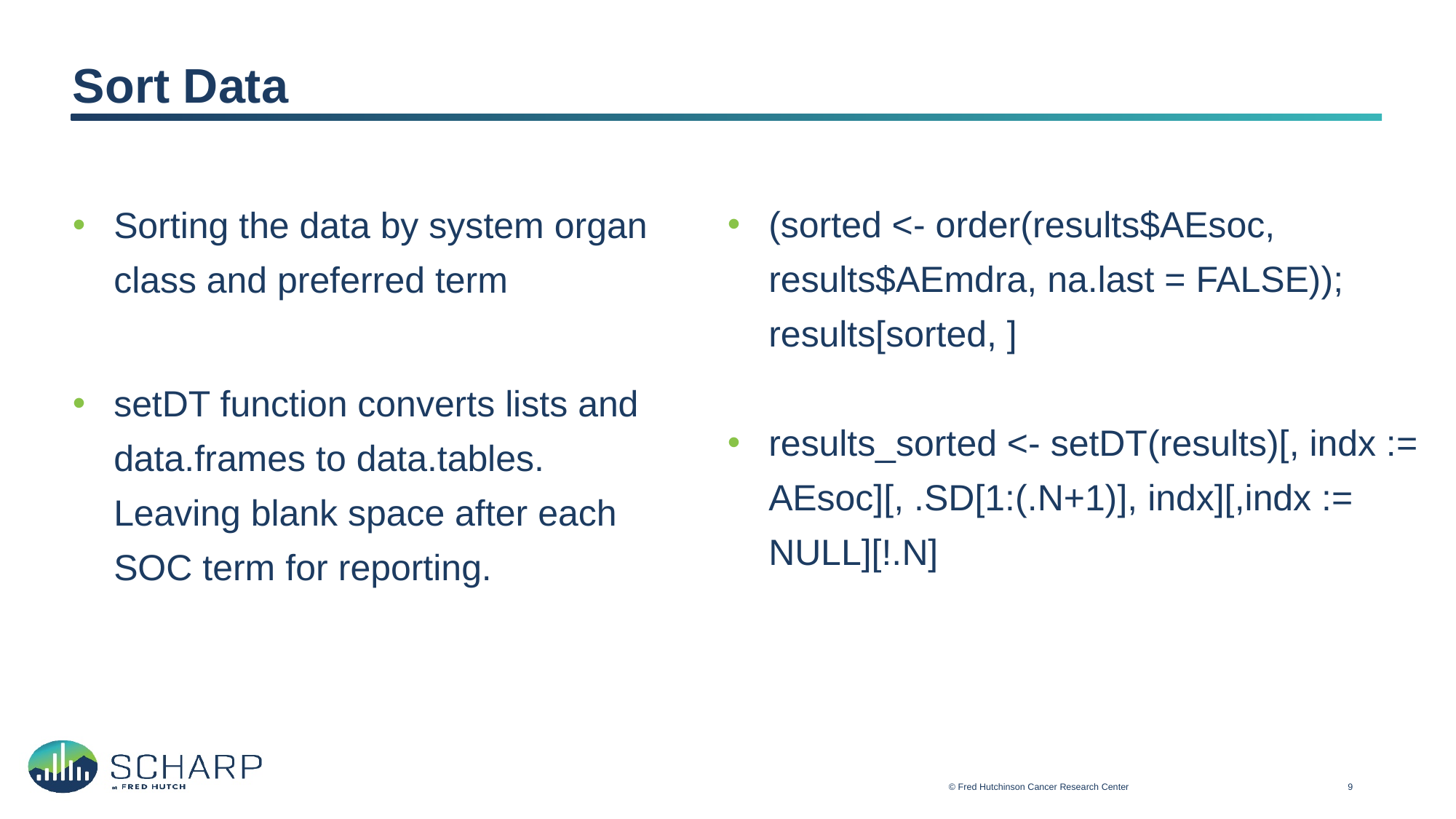

# Sort Data
(sorted <- order(results$AEsoc, results$AEmdra, na.last = FALSE)); results[sorted, ]

results_sorted <- setDT(results)[, indx := AEsoc][, .SD[1:(.N+1)], indx][,indx := NULL][!.N]
Sorting the data by system organ class and preferred term

setDT function converts lists and data.frames to data.tables. Leaving blank space after each SOC term for reporting.

© Fred Hutchinson Cancer Research Center
9